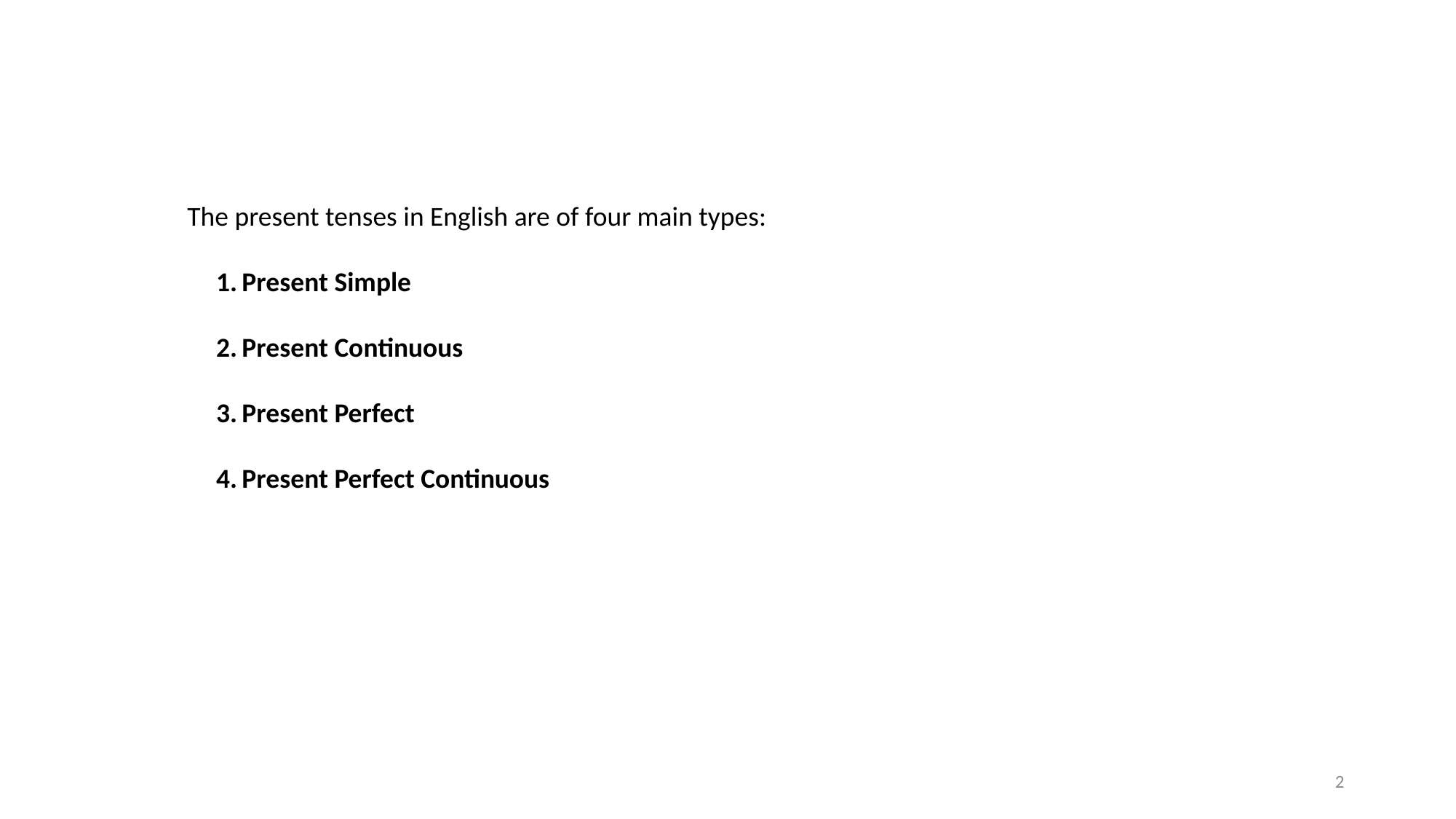

The present tenses in English are of four main types:
Present Simple
Present Continuous
Present Perfect
Present Perfect Continuous
2